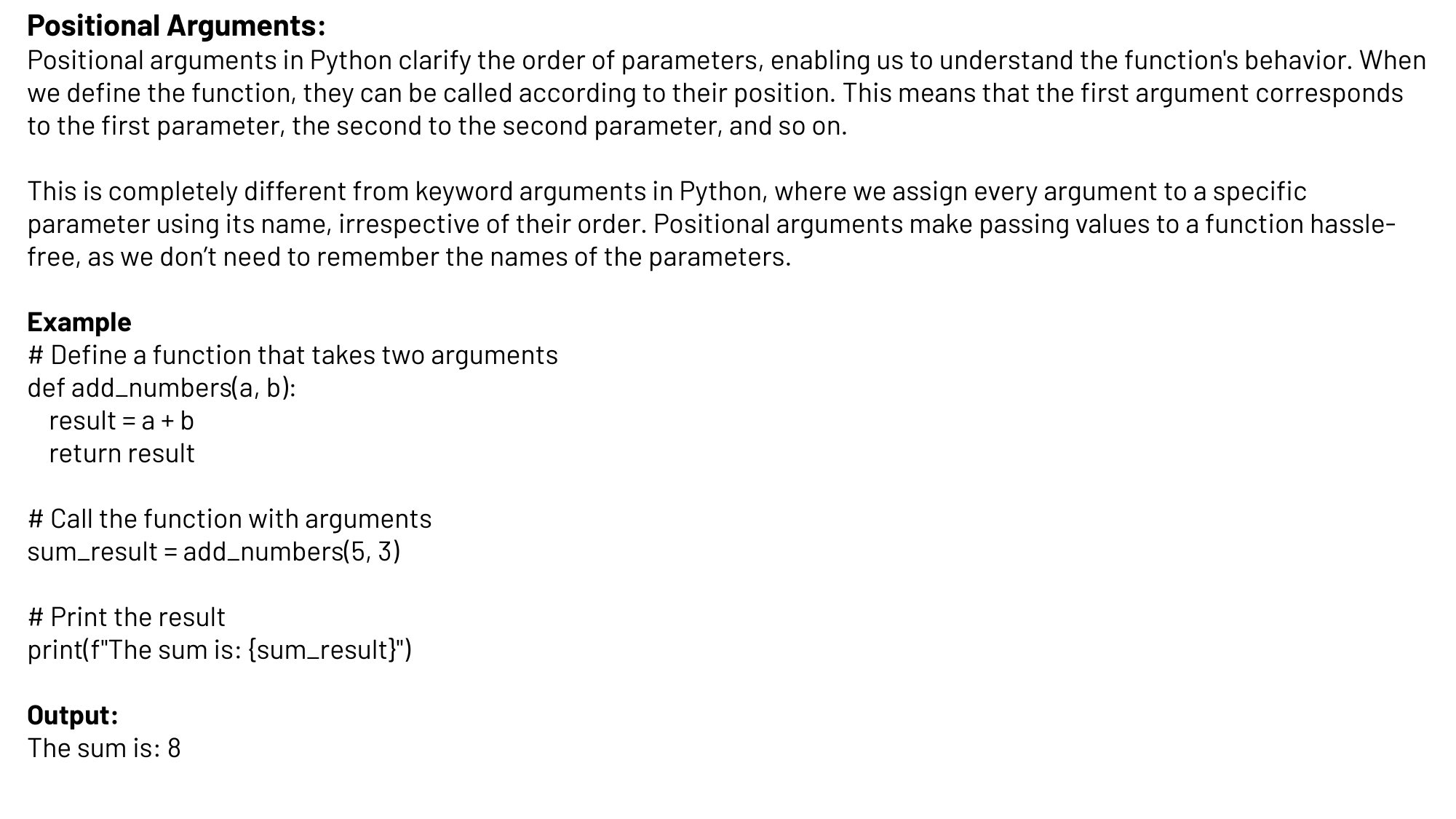

Positional Arguments:
Positional arguments in Python clarify the order of parameters, enabling us to understand the function's behavior. When we define the function, they can be called according to their position. This means that the first argument corresponds to the first parameter, the second to the second parameter, and so on.

This is completely different from keyword arguments in Python, where we assign every argument to a specific parameter using its name, irrespective of their order. Positional arguments make passing values to a function hassle-free, as we don’t need to remember the names of the parameters.

Example
# Define a function that takes two arguments
def add_numbers(a, b):
    result = a + b
    return result

# Call the function with arguments
sum_result = add_numbers(5, 3)

# Print the result
print(f"The sum is: {sum_result}")

Output:
The sum is: 8